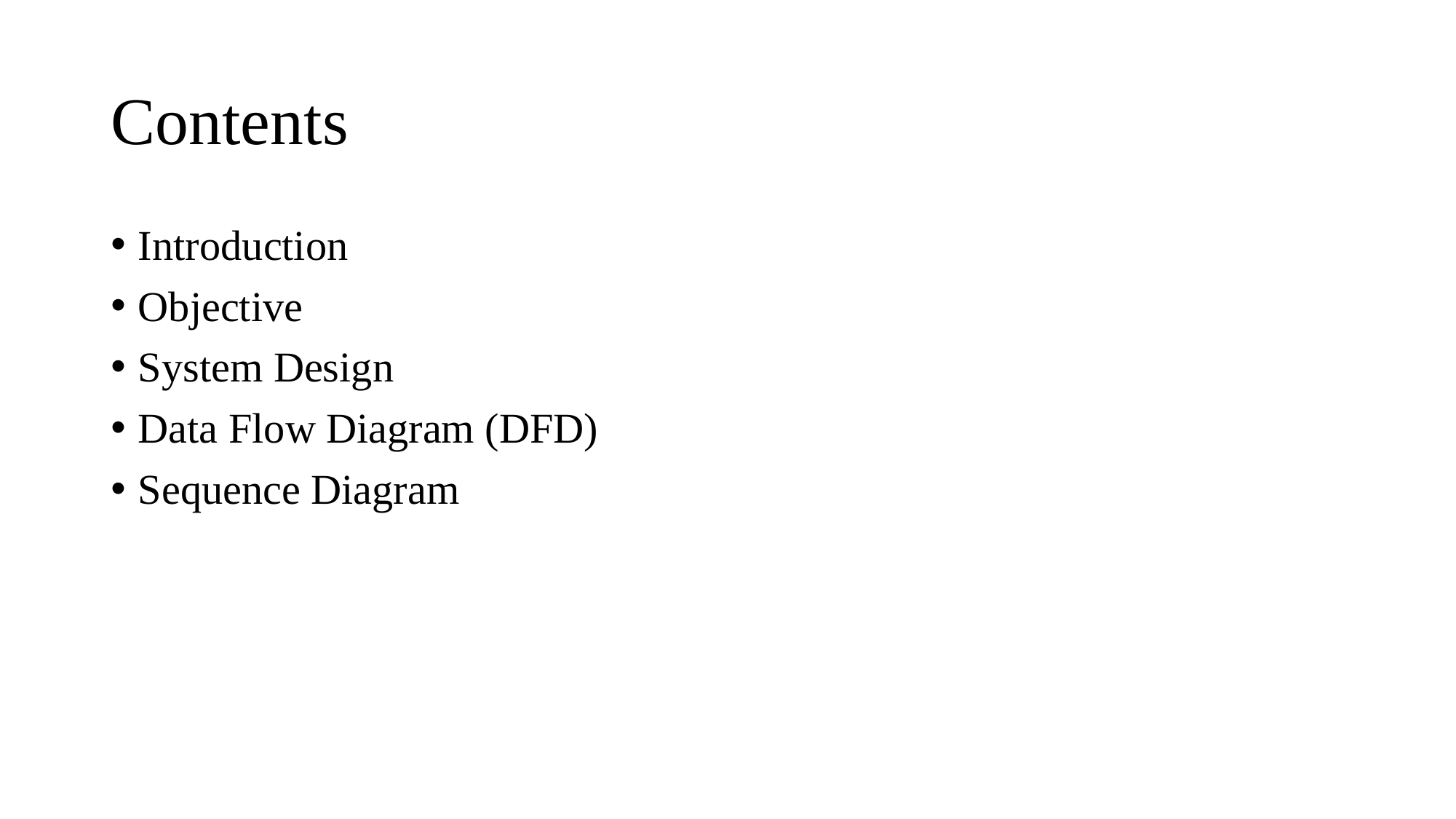

# Contents
Introduction
Objective
System Design
Data Flow Diagram (DFD)
Sequence Diagram